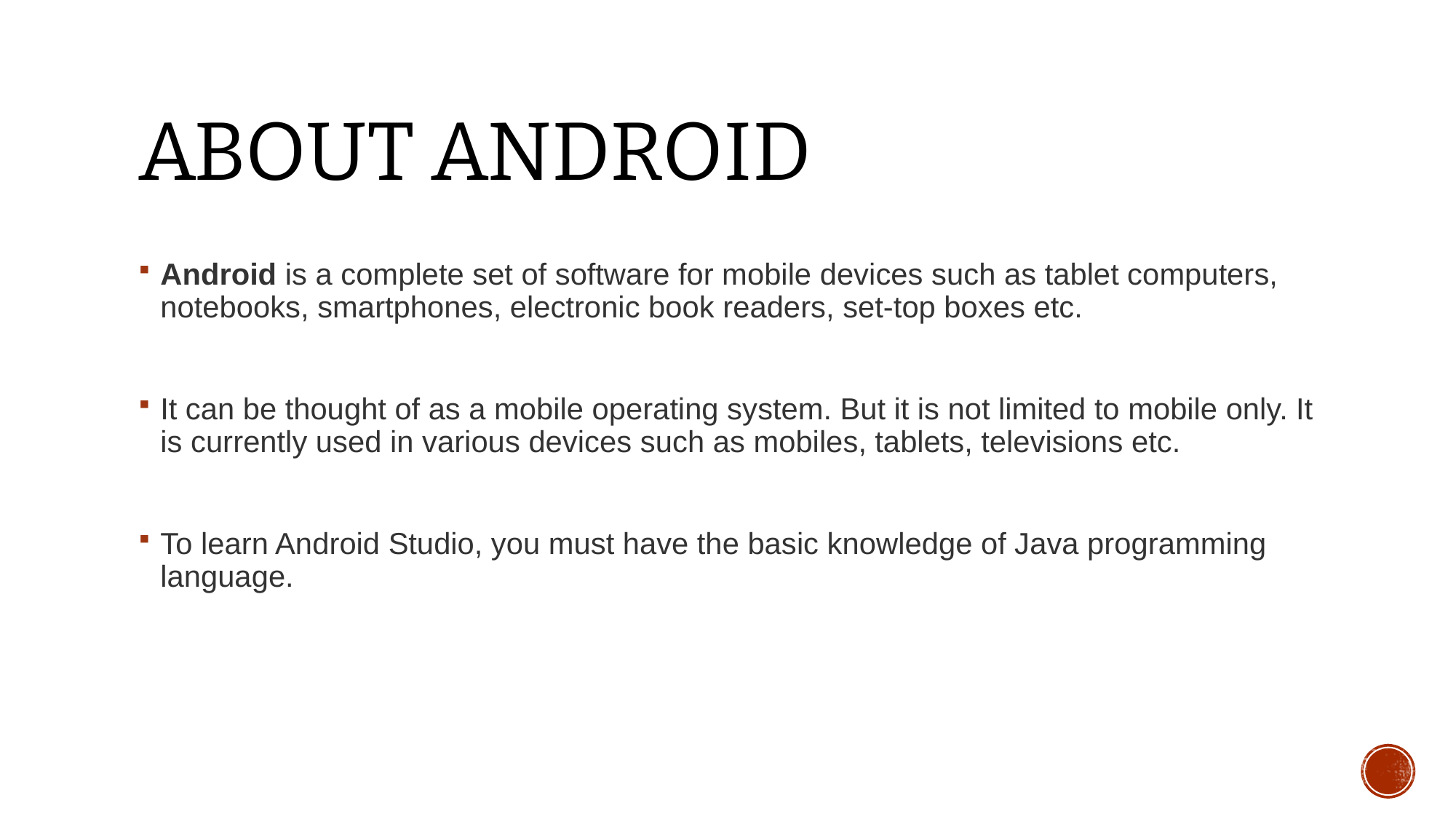

# About Android
Android is a complete set of software for mobile devices such as tablet computers, notebooks, smartphones, electronic book readers, set-top boxes etc.

It can be thought of as a mobile operating system. But it is not limited to mobile only. It is currently used in various devices such as mobiles, tablets, televisions etc.

To learn Android Studio, you must have the basic knowledge of Java programming language.